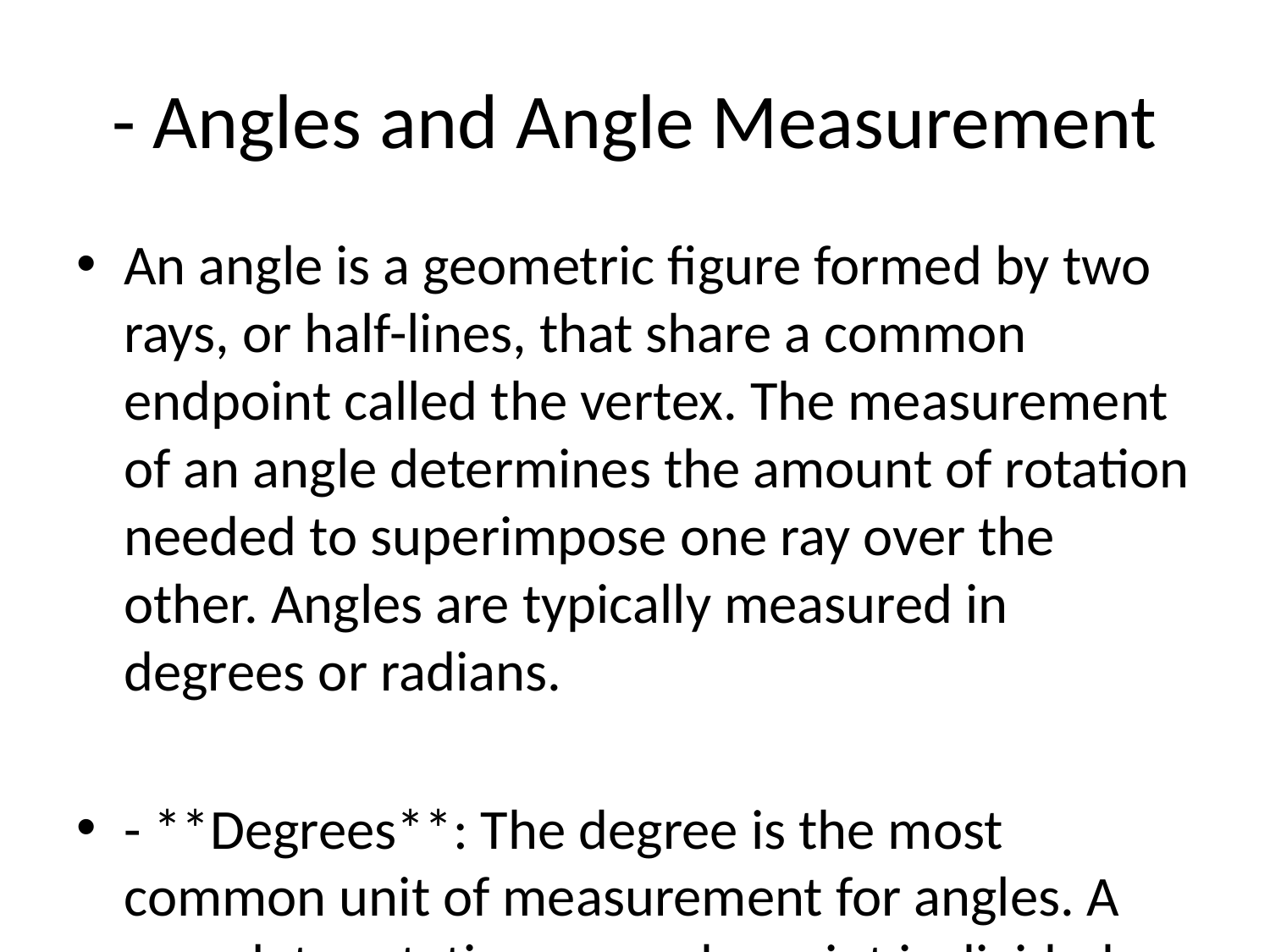

# - Angles and Angle Measurement
An angle is a geometric figure formed by two rays, or half-lines, that share a common endpoint called the vertex. The measurement of an angle determines the amount of rotation needed to superimpose one ray over the other. Angles are typically measured in degrees or radians.

- **Degrees**: The degree is the most common unit of measurement for angles. A complete rotation around a point is divided into 360 equal parts, each of which is called one degree. The symbol for the degree is °. Angles can have positive or negative measures depending on the direction of rotation.

- **Radian**: The radian is another unit of measurement for angles commonly used in mathematics and physics. It is defined as the angle subtended at the center of a circle by an arc equal in length to the radius of the circle. There are 2π radians in a full circle. Radians are often preferred in mathematical calculations due to their simplicity in trigonometric functions.

- **Measuring Angles**: Angles can be measured using protractors, which are tools specifically designed for measuring angles. Protractors typically have two scales - one for measuring angles in degrees and the other in radians. To measure an angle, align the vertex of the angle with the center of the protractor and read the angle measure where the second ray intersects the protractor scale.

- **Types of Angles**:
   - **Acute Angle**: An angle smaller than 90 degrees.
   - **Right Angle**: An angle exactly measuring 90 degrees.
   - **Obtuse Angle**: An angle between 90 and 180 degrees.
   - **Straight Angle**: An angle measuring exactly 180 degrees.
   - **Reflex Angle**: An angle greater than 180 degrees but less than 360 degrees.

- **Complementary and Supplementary Angles**:
   - **Complementary Angles**: Two angles are complementary if their sum equals 90 degrees.
   - **Supplementary Angles**: Two angles are supplementary if their sum equals 180 degrees.

- **Vertical Angles**: Vertical angles are pairs of opposite angles formed by the intersection of two lines. They are congruent, meaning they have the same measure.

Understanding angles and angle measurement is essential in various fields, including geometry, trigonometry, physics, and engineering. Angles play a crucial role in the study of shapes, motion, forces, and many other aspects of the physical world.